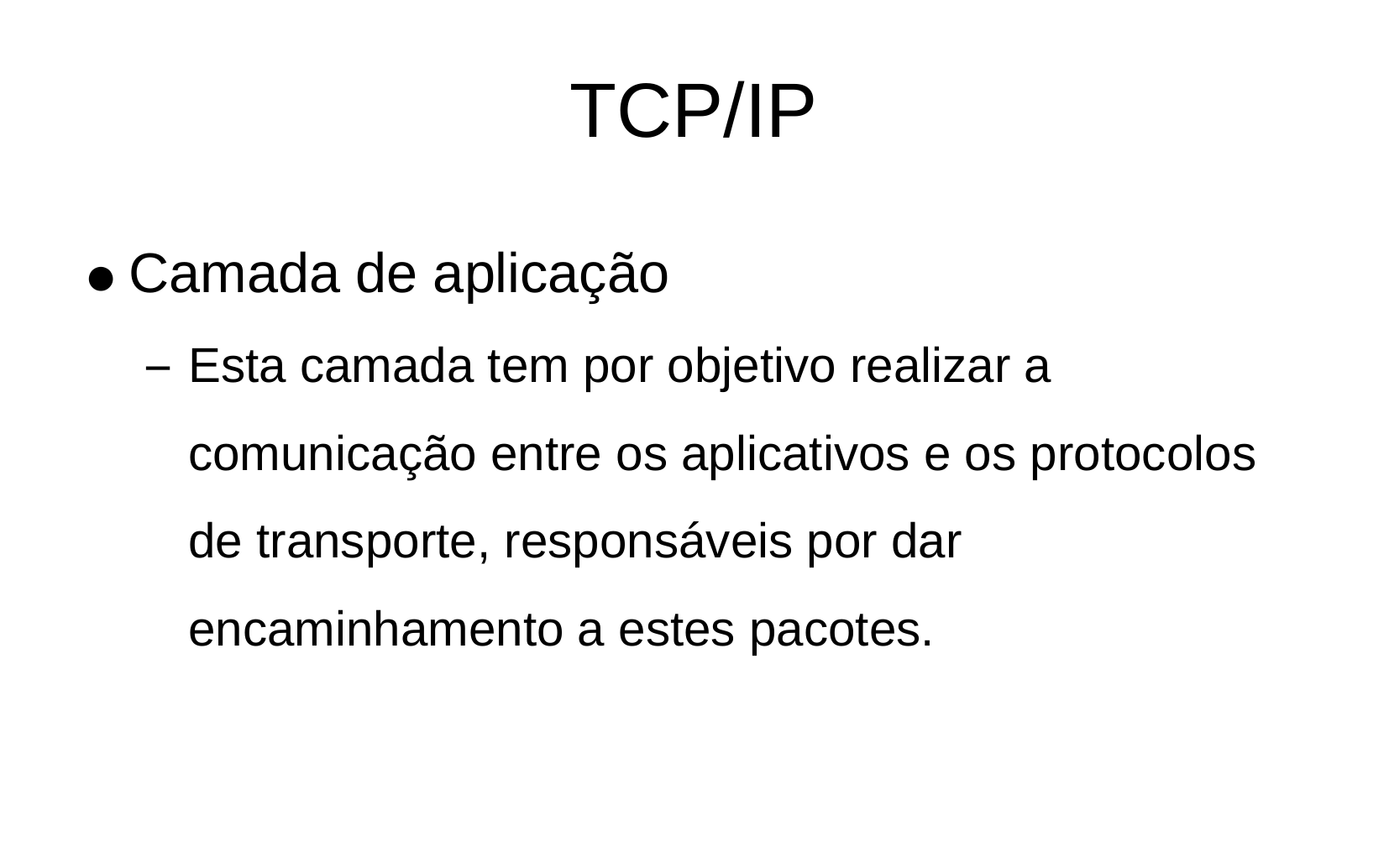

TCP/IP
Camada de aplicação
Esta camada tem por objetivo realizar a comunicação entre os aplicativos e os protocolos de transporte, responsáveis por dar encaminhamento a estes pacotes.